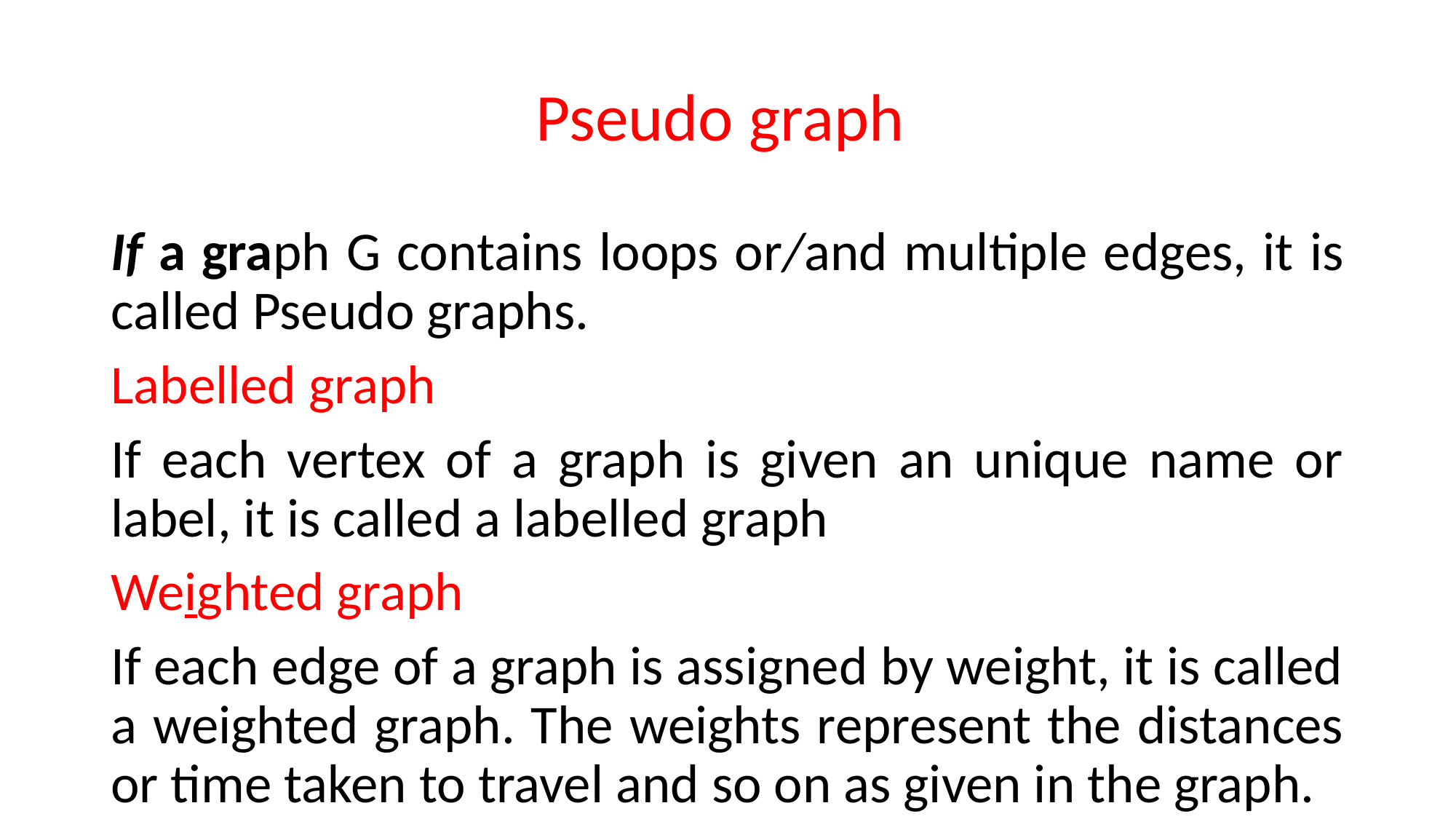

# Pseudo graph
If a graph G contains loops or/and multiple edges, it is called Pseudo graphs.
Labelled graph
If each vertex of a graph is given an unique name or label, it is called a labelled graph
Weighted graph
If each edge of a graph is assigned by weight, it is called a weighted graph. The weights represent the distances or time taken to travel and so on as given in the graph.